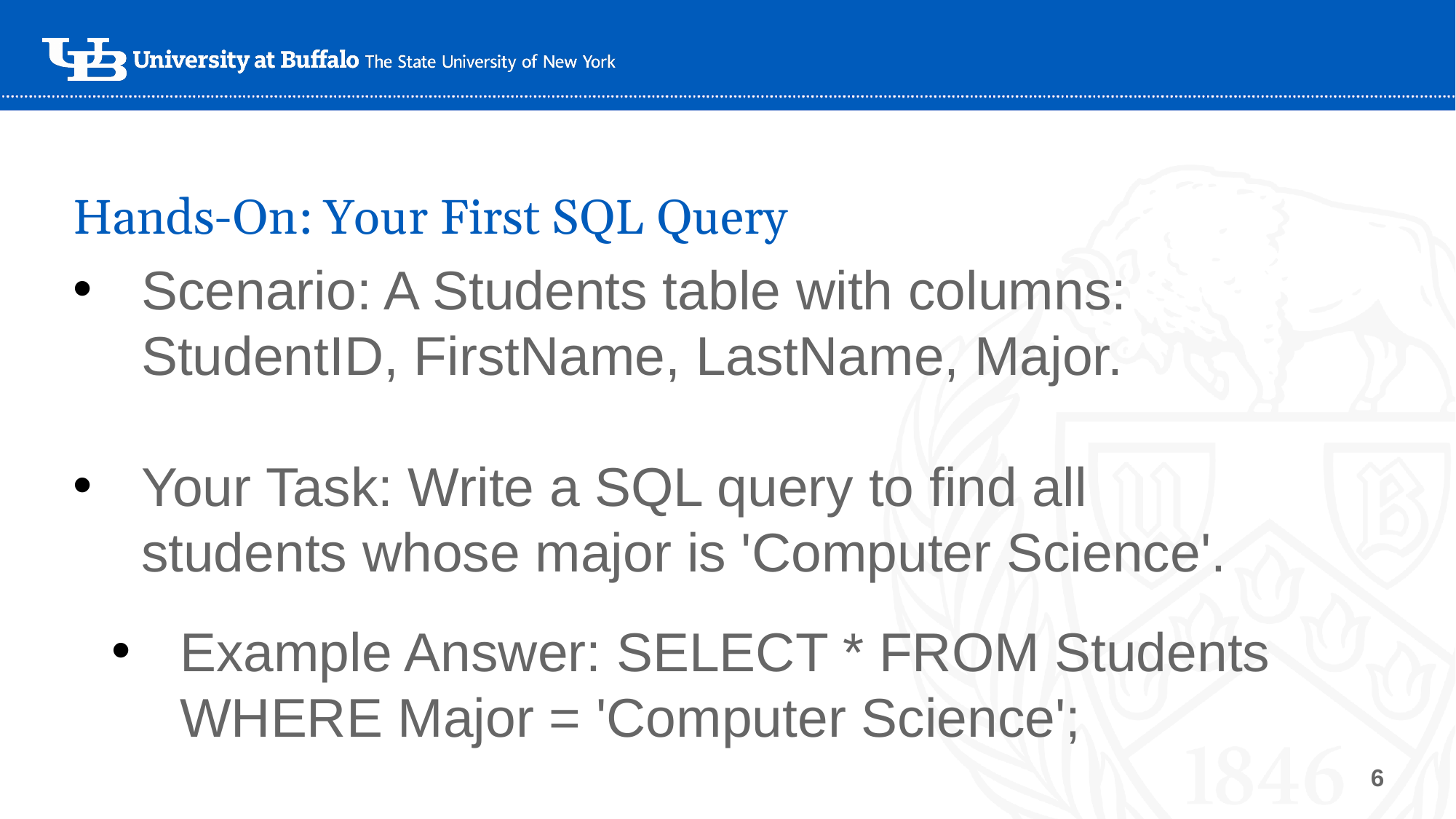

# Hands-On: Your First SQL Query
Scenario: A Students table with columns: StudentID, FirstName, LastName, Major.

Your Task: Write a SQL query to find all students whose major is 'Computer Science'.

Example Answer: SELECT * FROM Students WHERE Major = 'Computer Science';

6